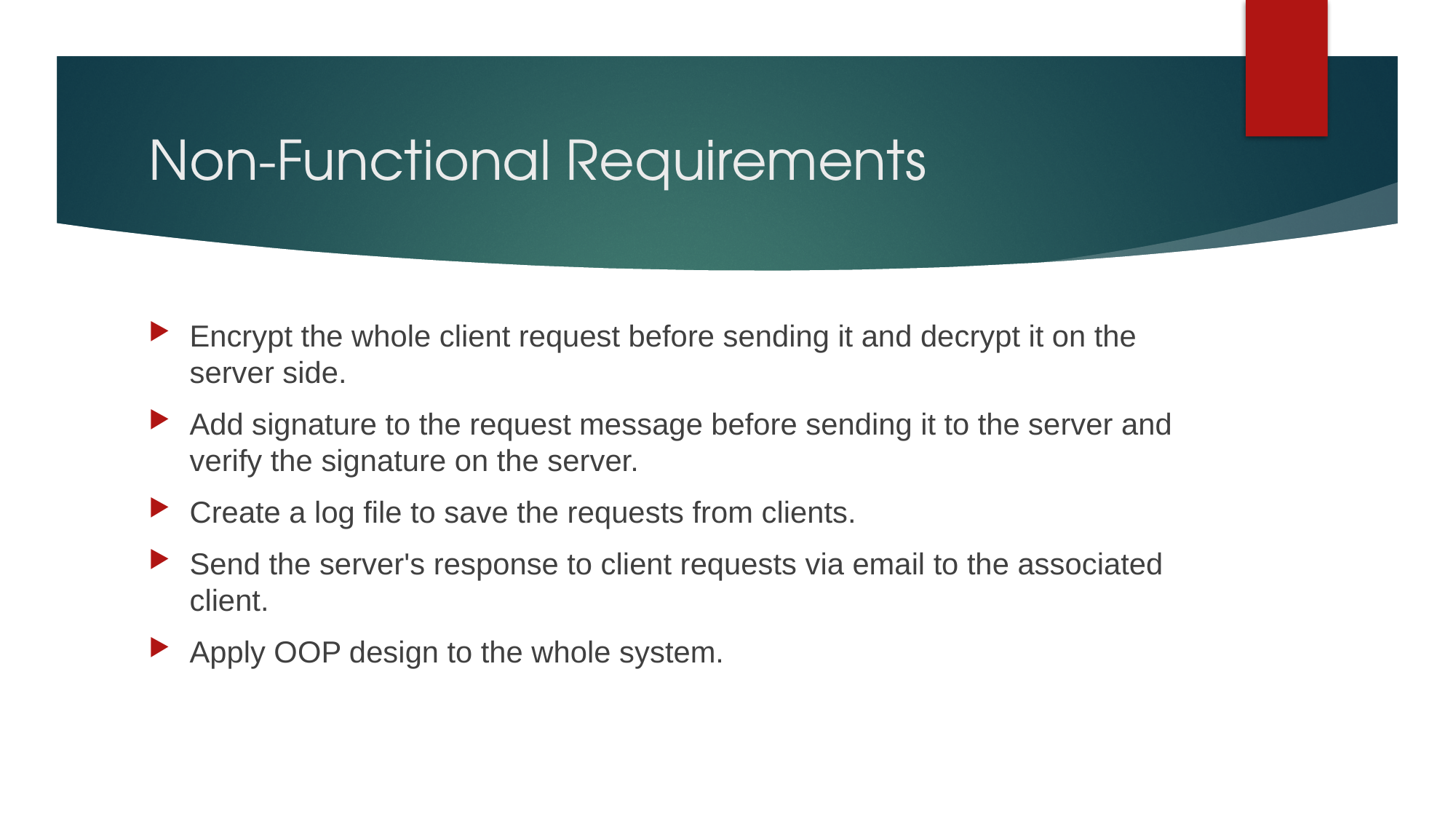

# Non-Functional Requirements
Encrypt the whole client request before sending it and decrypt it on the server side.
Add signature to the request message before sending it to the server and verify the signature on the server.
Create a log file to save the requests from clients.
Send the server's response to client requests via email to the associated client.
Apply OOP design to the whole system.